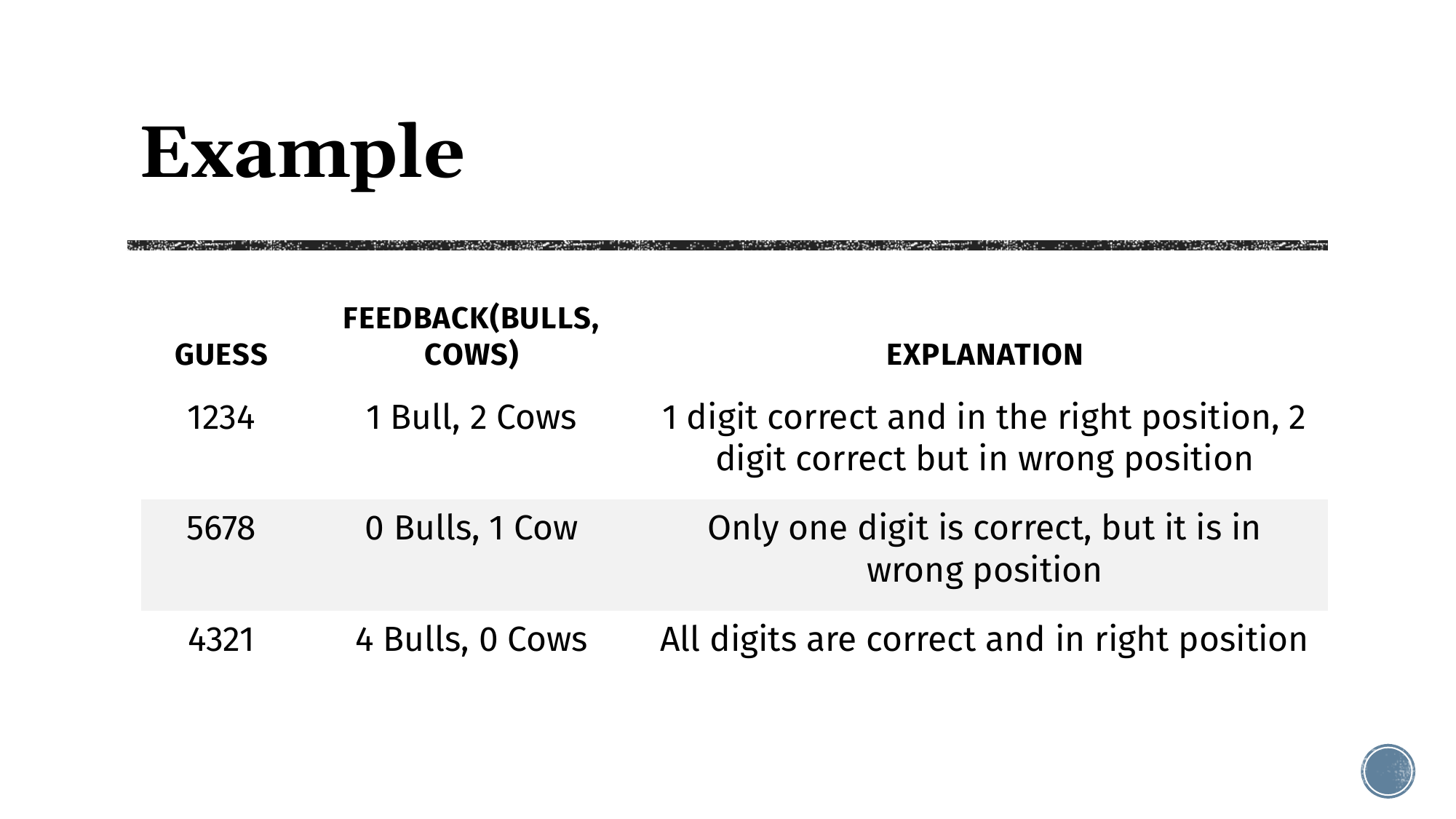

# Example

| Guess | Feedback(Bulls, Cows) | Explanation |
| --- | --- | --- |
| 1234 | 1 Bull, 2 Cows | 1 digit correct and in the right position, 2 digit correct but in wrong position |
| 5678 | 0 Bulls, 1 Cow | Only one digit is correct, but it is in wrong position |
| 4321 | 4 Bulls, 0 Cows | All digits are correct and in right position |